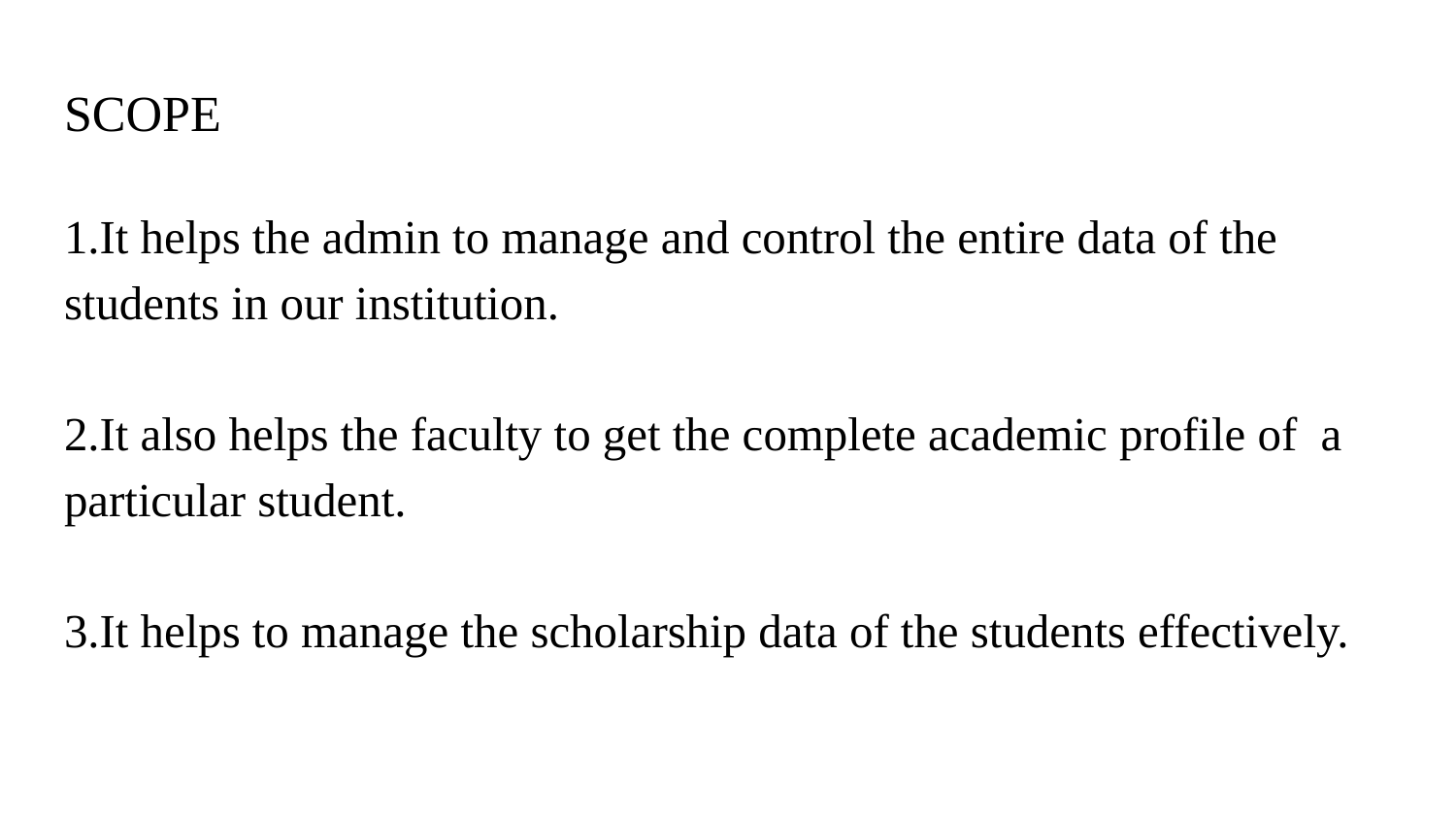

# SCOPE
1.It helps the admin to manage and control the entire data of the students in our institution.

2.It also helps the faculty to get the complete academic profile of  a particular student.

3.It helps to manage the scholarship data of the students effectively.